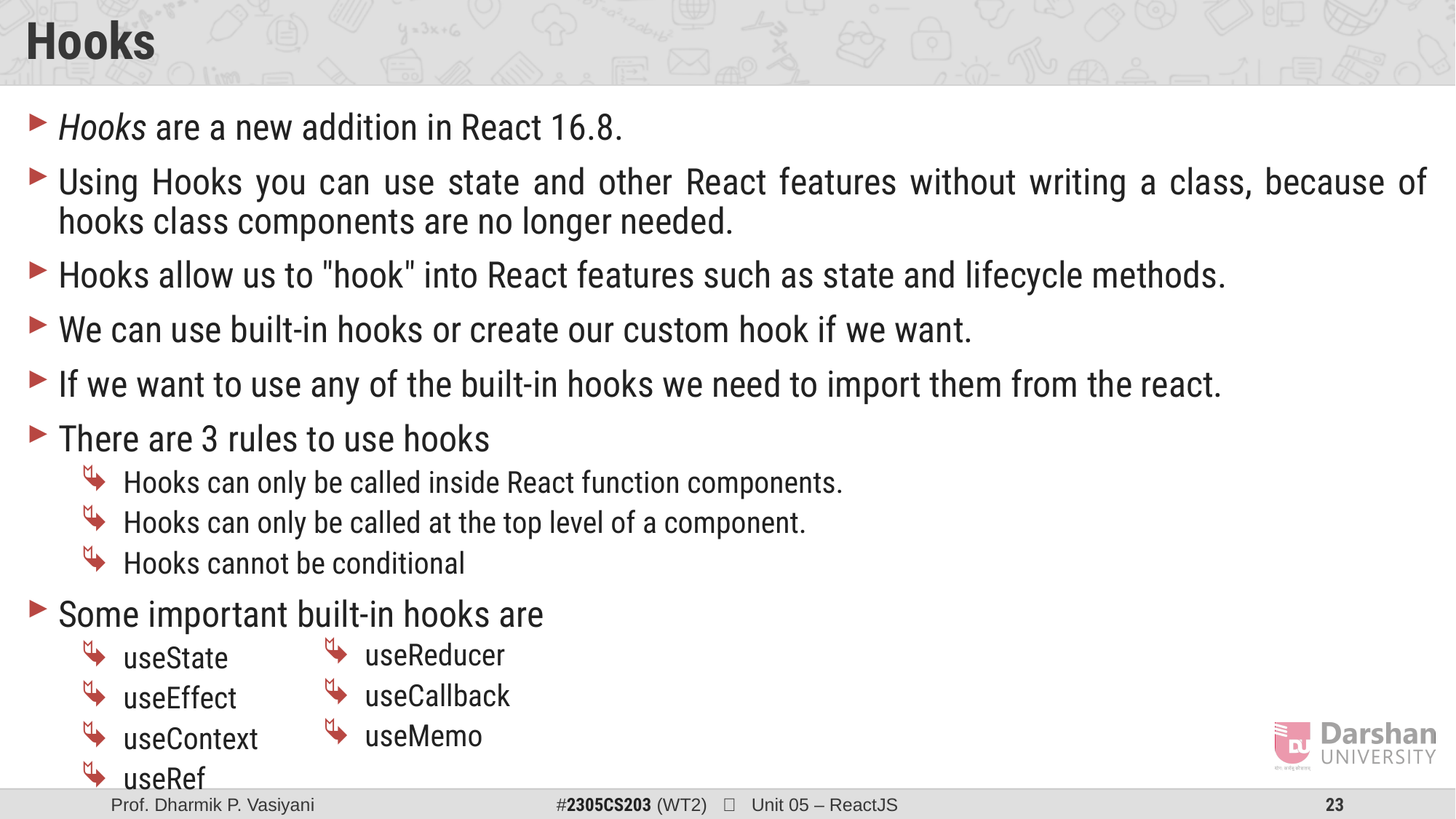

# Hooks
Hooks are a new addition in React 16.8.
Using Hooks you can use state and other React features without writing a class, because of hooks class components are no longer needed.
Hooks allow us to "hook" into React features such as state and lifecycle methods.
We can use built-in hooks or create our custom hook if we want.
If we want to use any of the built-in hooks we need to import them from the react.
There are 3 rules to use hooks
Hooks can only be called inside React function components.
Hooks can only be called at the top level of a component.
Hooks cannot be conditional
Some important built-in hooks are
useState
useEffect
useContext
useRef

useReducer
useCallback
useMemo